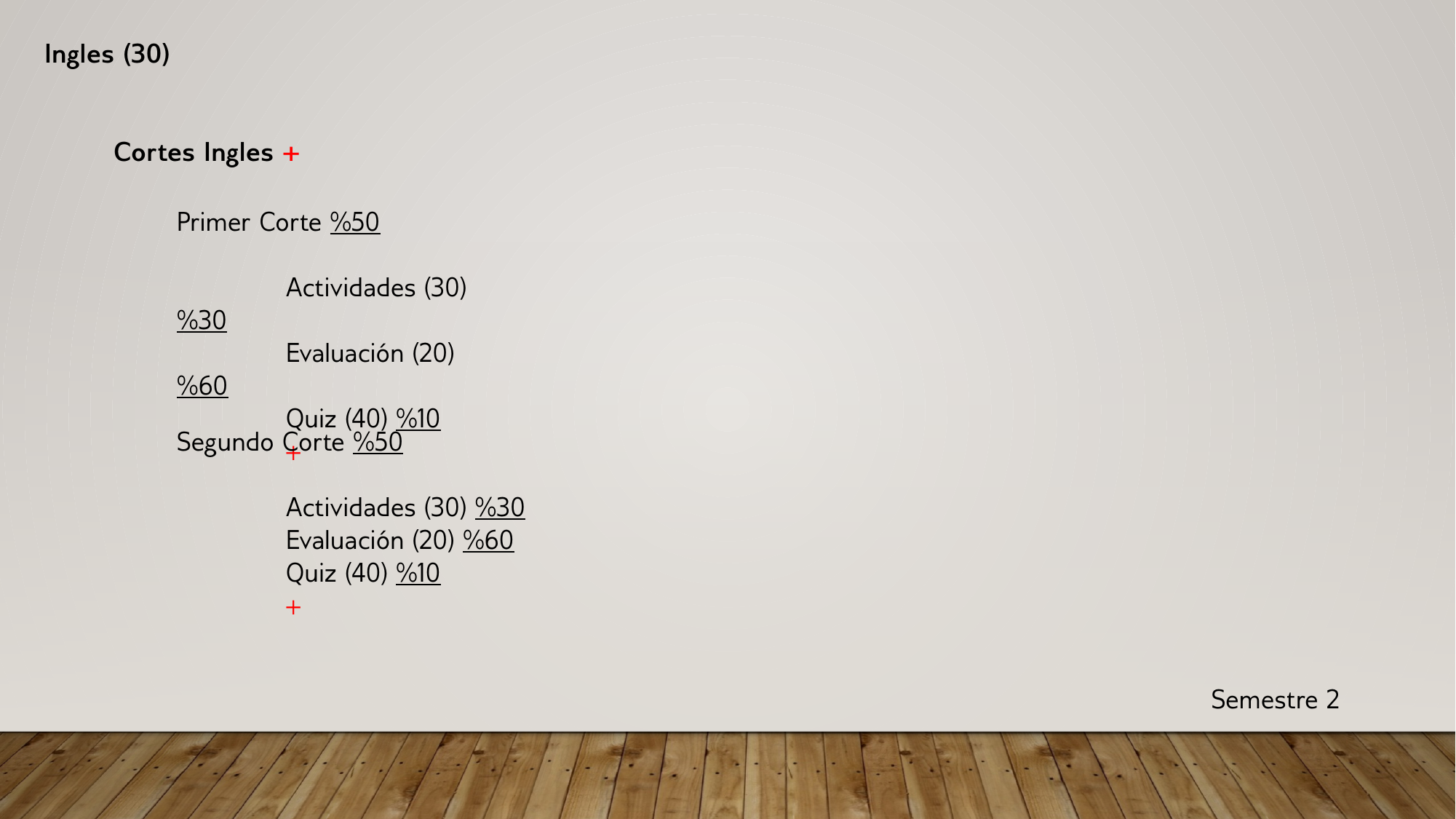

Ingles (30)
Cortes Ingles +
Primer Corte %50

	Actividades (30) %30
	Evaluación (20) %60
	Quiz (40) %10
	+
Segundo Corte %50

	Actividades (30) %30
	Evaluación (20) %60
	Quiz (40) %10
	+
Semestre 2